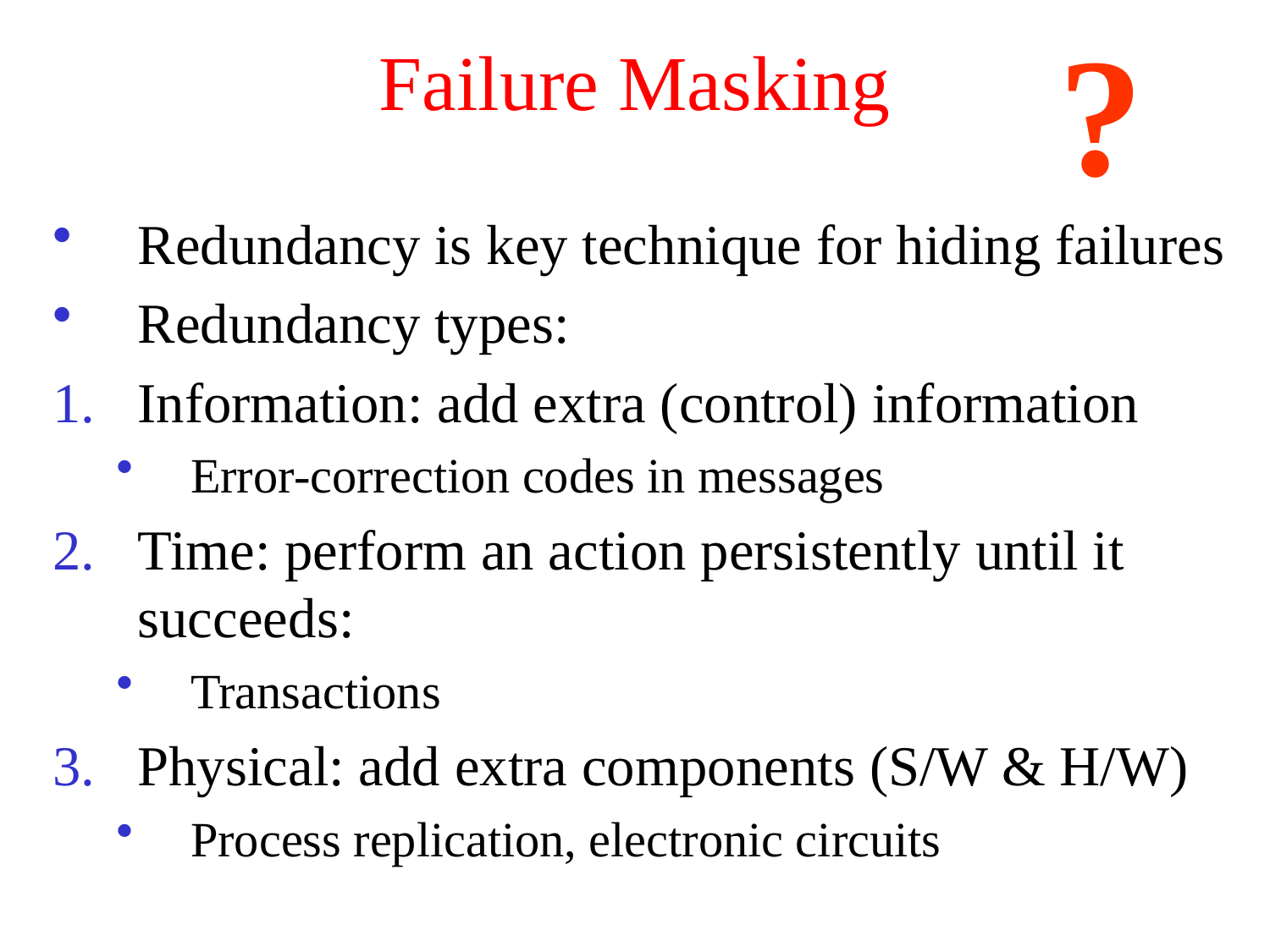

# Failure Masking
?
Redundancy is key technique for hiding failures
Redundancy types:
Information: add extra (control) information
Error-correction codes in messages
Time: perform an action persistently until it succeeds:
Transactions
Physical: add extra components (S/W & H/W)
Process replication, electronic circuits